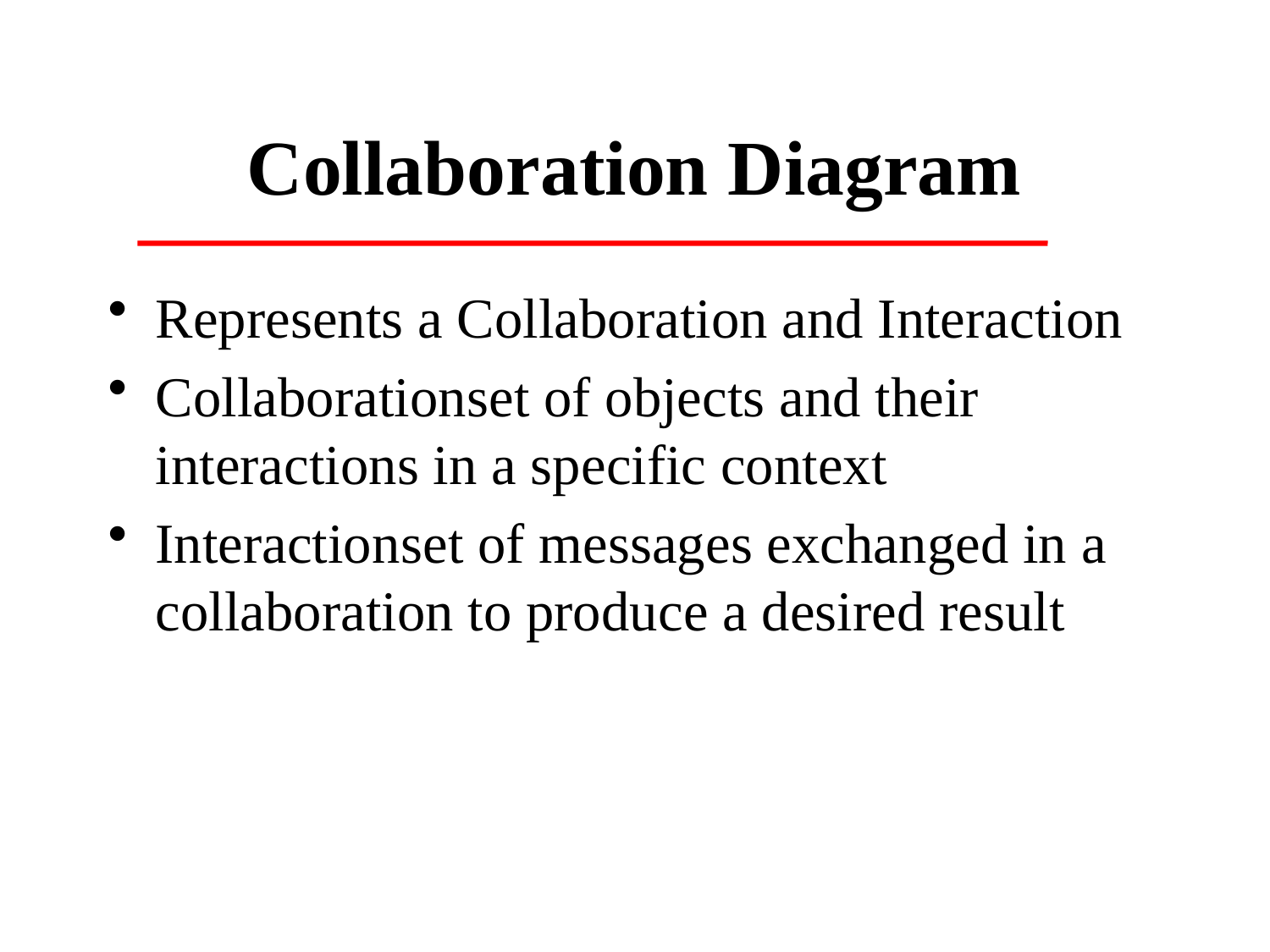

# Collaboration Diagram
Represents a Collaboration and Interaction
Collaboration­set of objects and their interactions in a specific context
Interaction­set of messages exchanged in a collaboration to produce a desired result